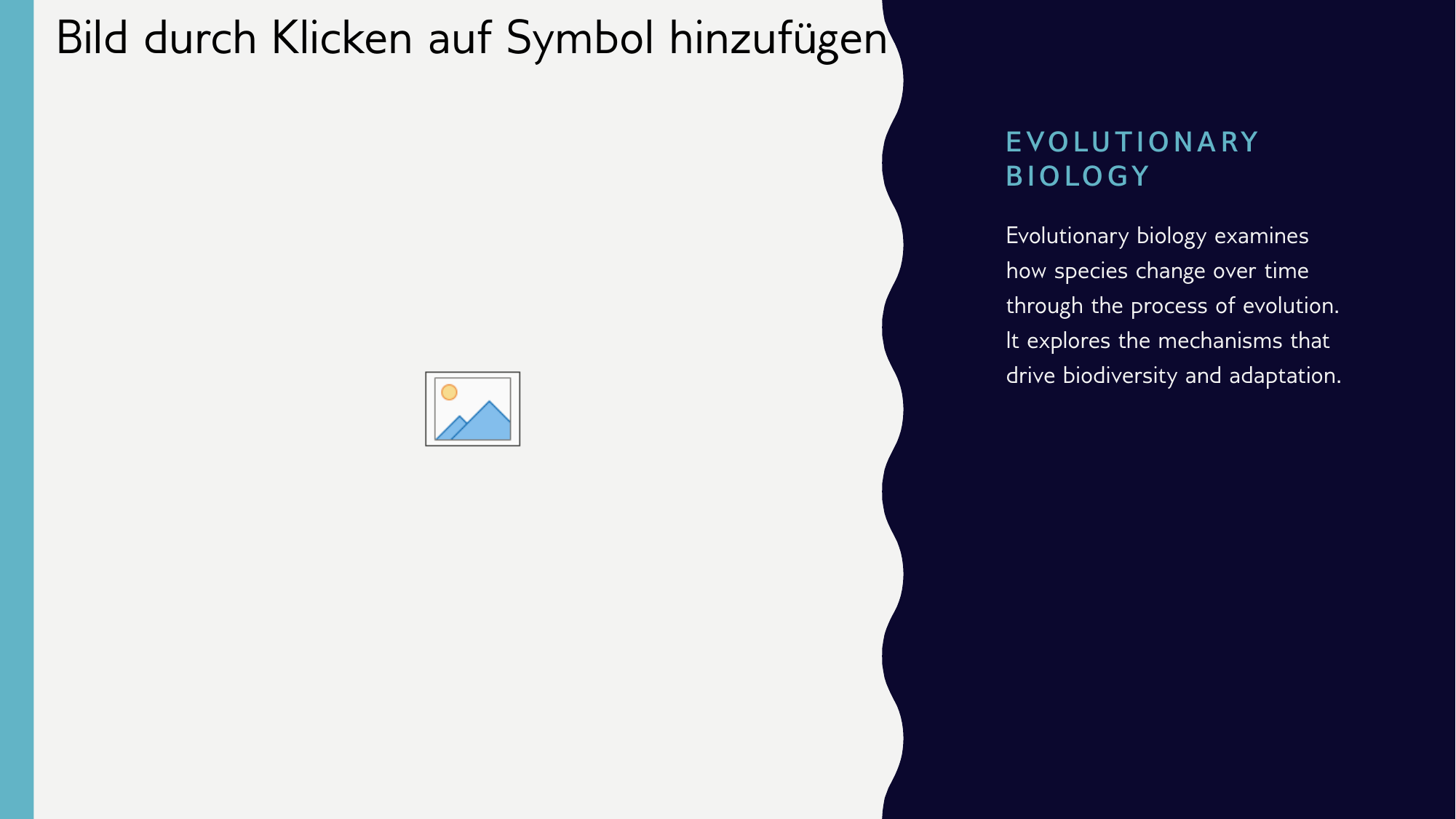

# Evolutionary Biology
Evolutionary biology examines how species change over time through the process of evolution. It explores the mechanisms that drive biodiversity and adaptation.